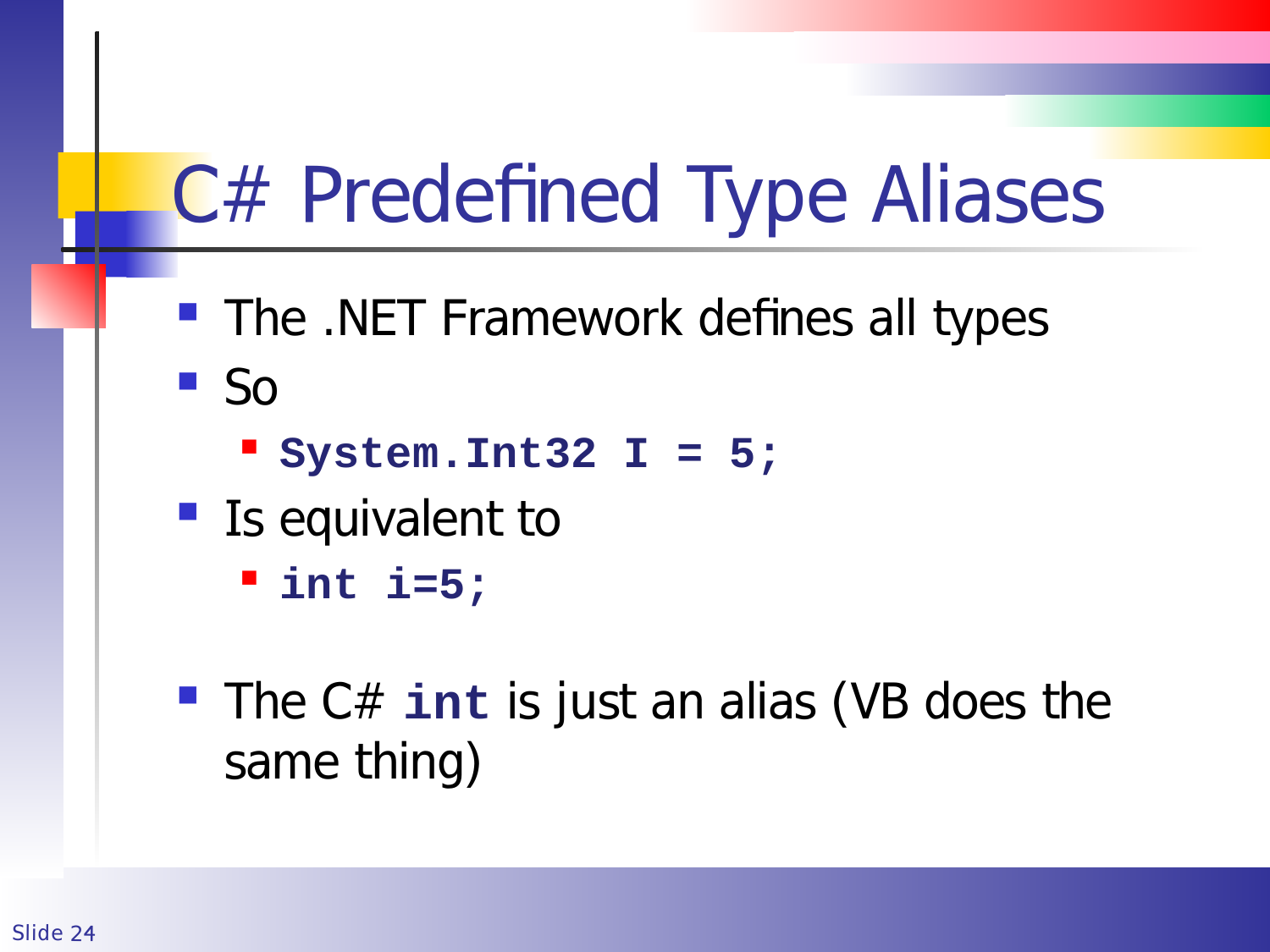

# C# Predefined Type Aliases
The .NET Framework defines all types
So
System.Int32 I = 5;
Is equivalent to
int i=5;
The C# int is just an alias (VB does the same thing)